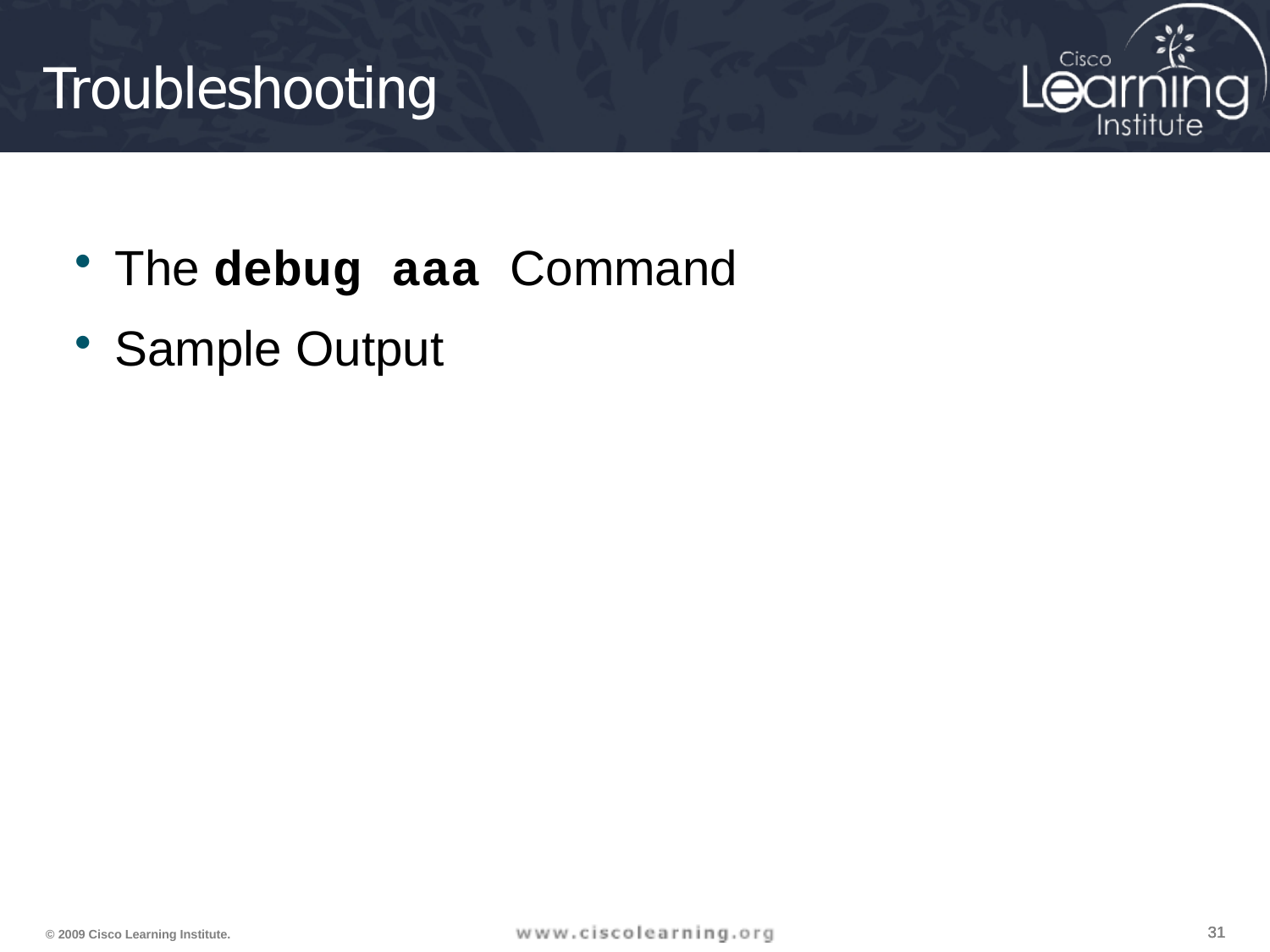

# Troubleshooting
The debug aaa Command
Sample Output